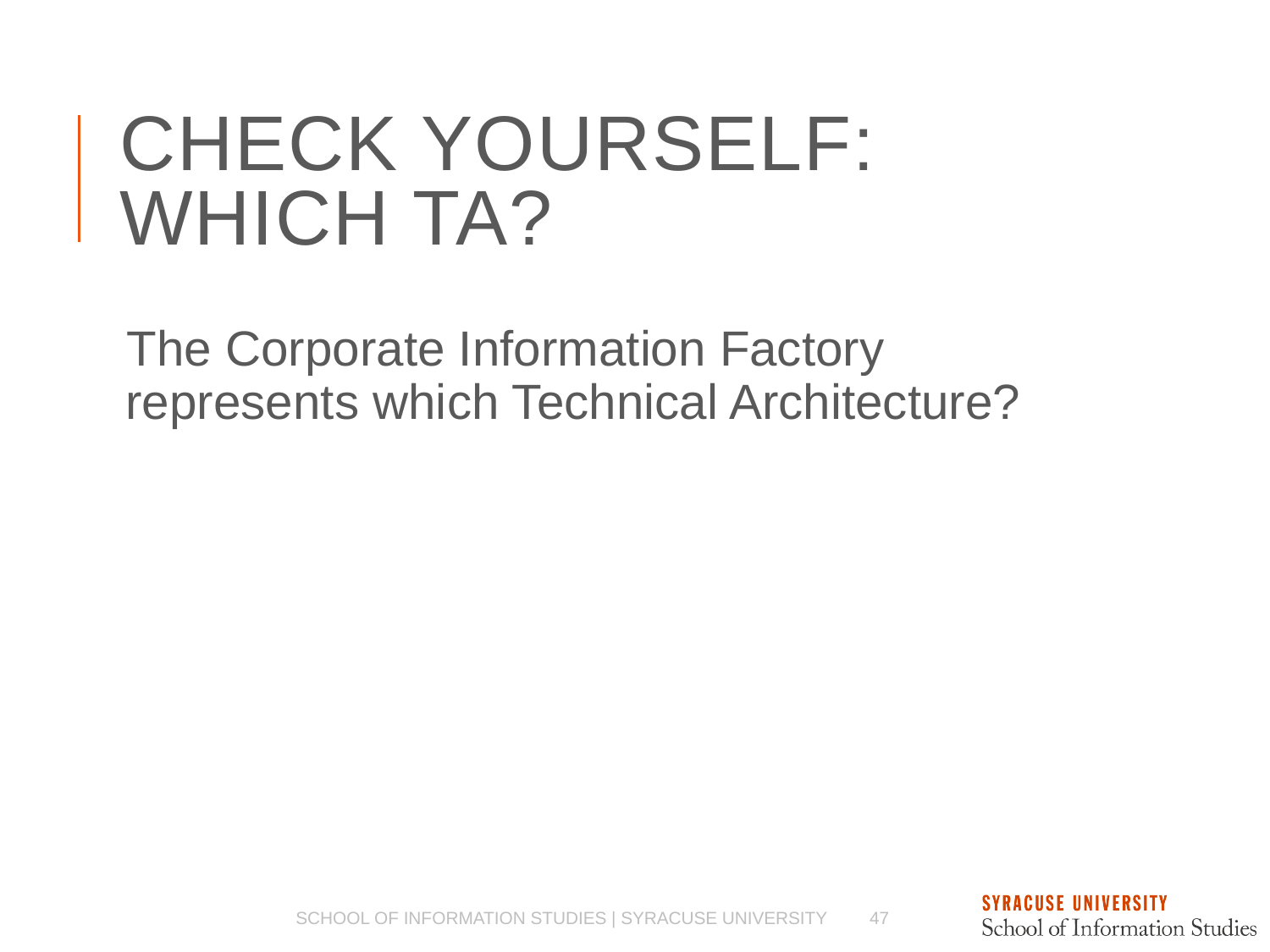

# Check Yourself: Which TA?
The Corporate Information Factory represents which Technical Architecture?
School of Information Studies | Syracuse University
47